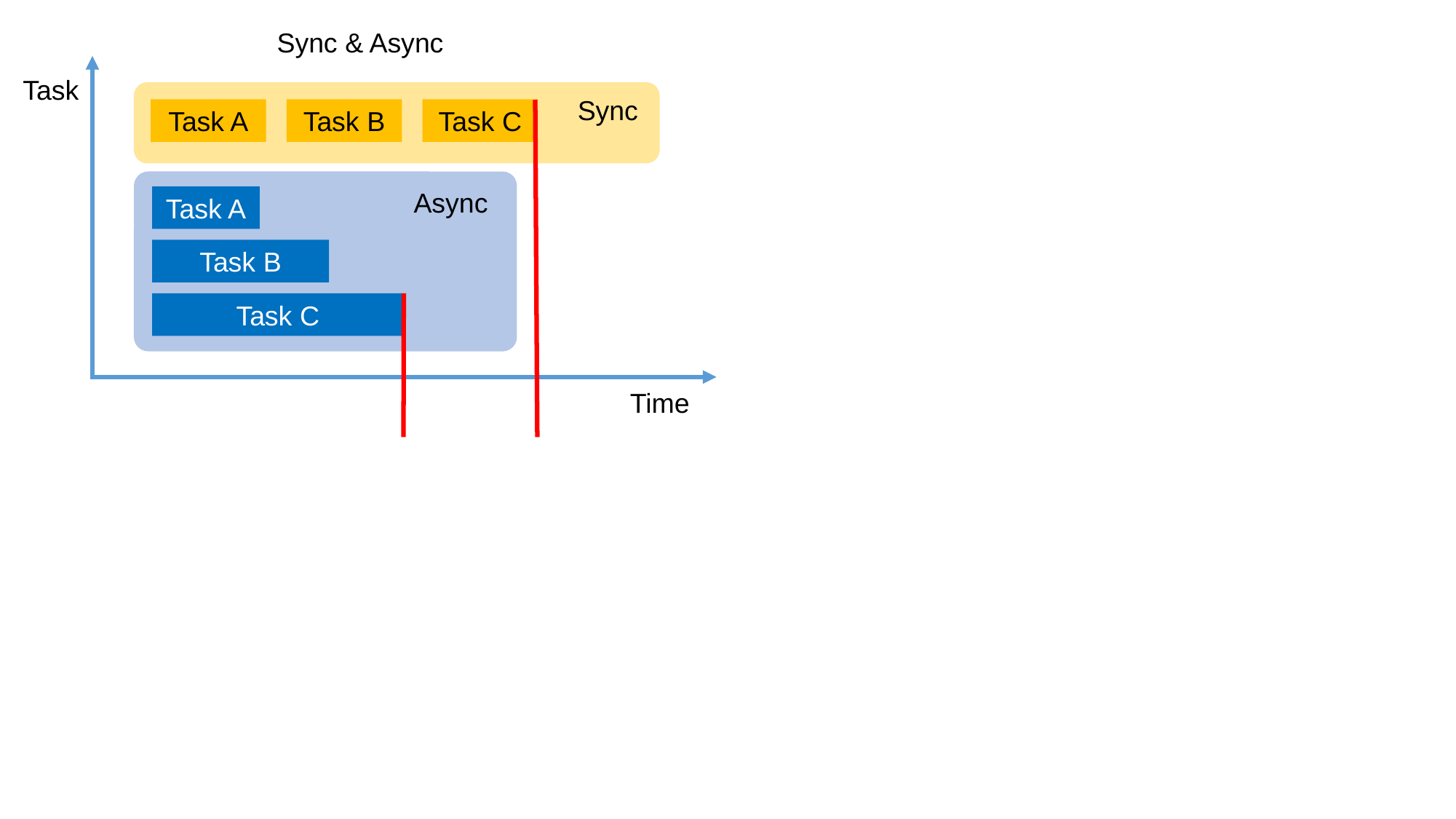

Sync & Async
Task

Sync
Task A
Task B
Task C

Async
Task A
Task B
Task C
Time